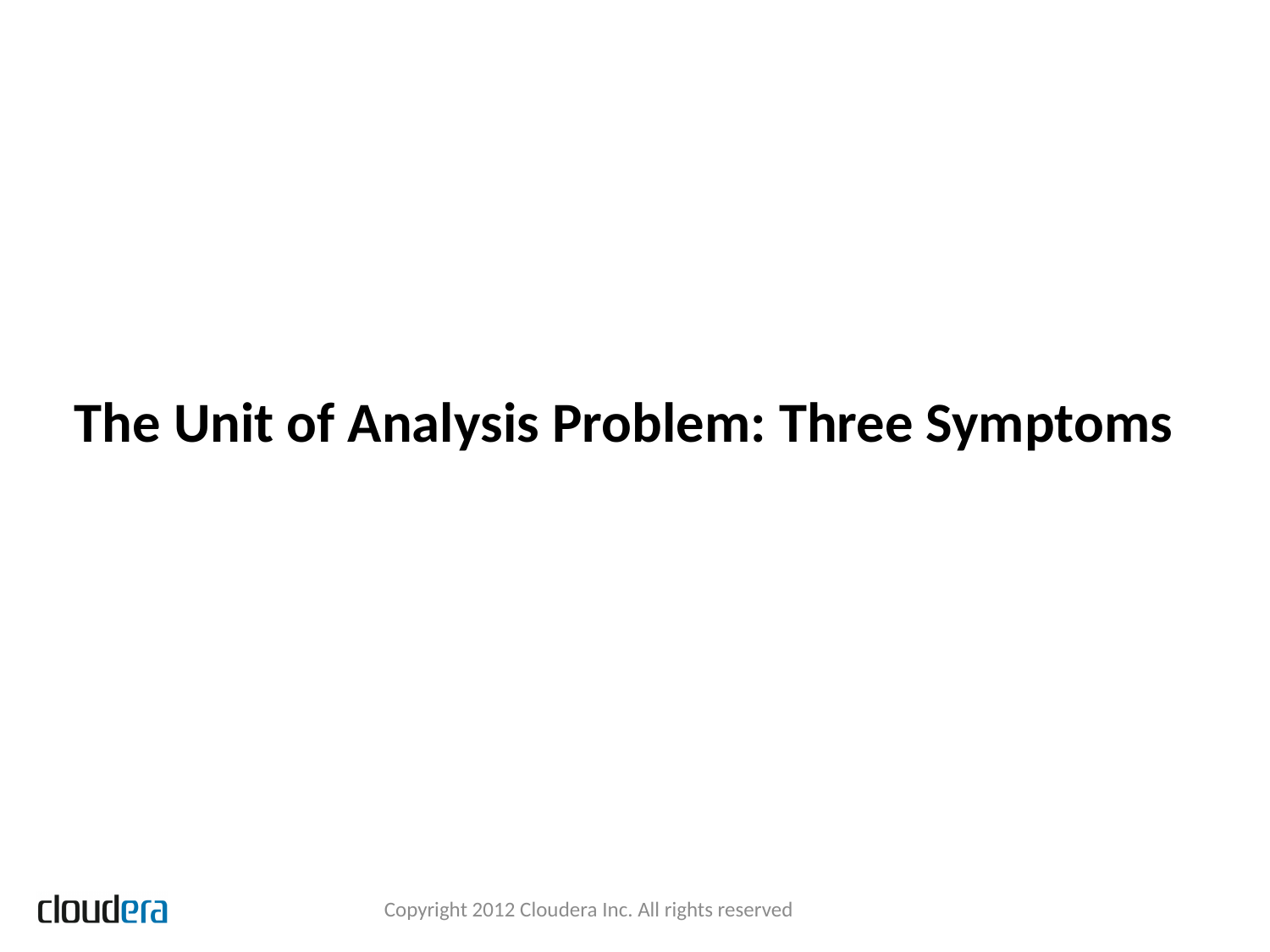

# The Unit of Analysis Problem: Three Symptoms
Copyright 2012 Cloudera Inc. All rights reserved